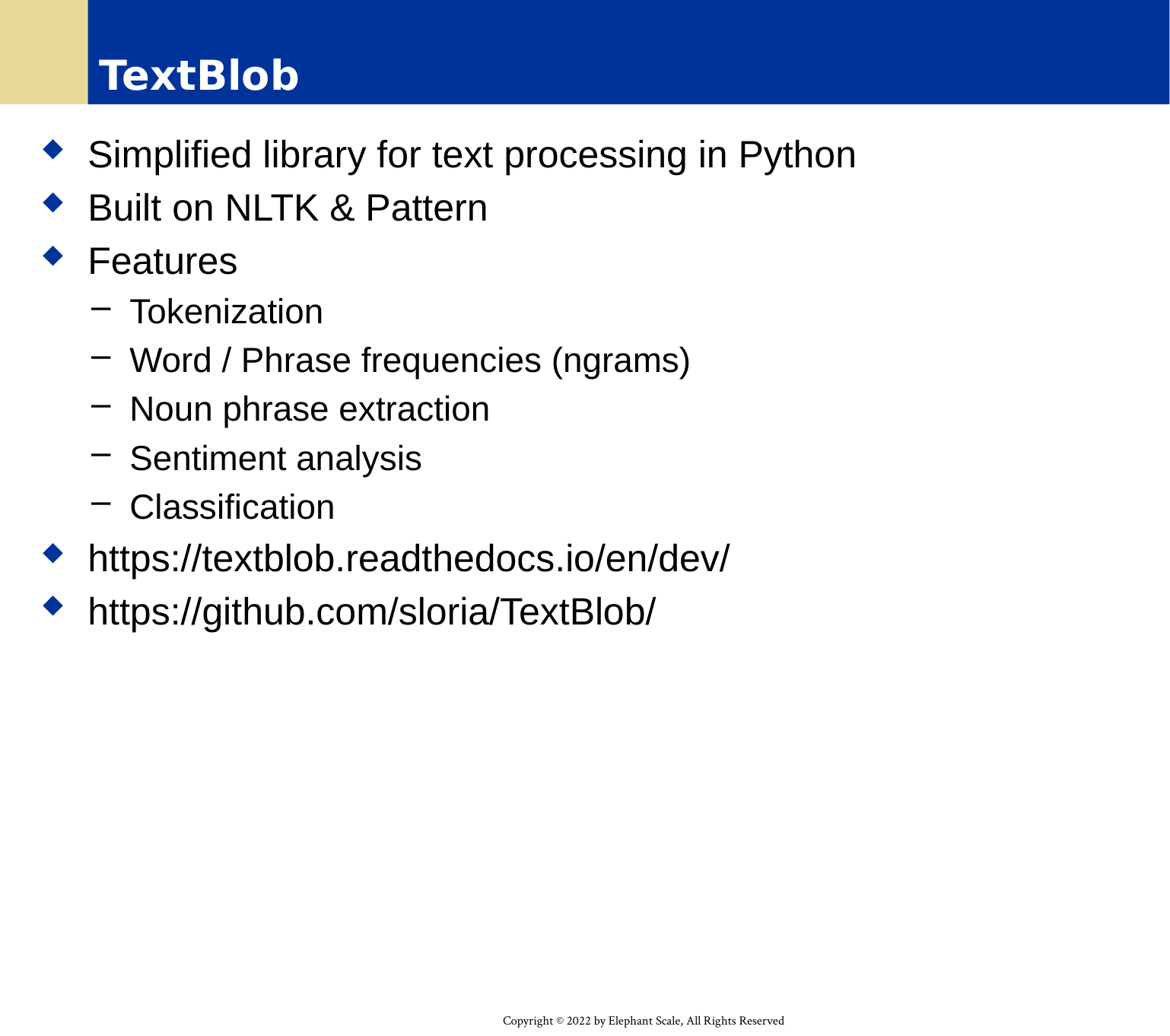

# TextBlob
 Simplified library for text processing in Python
 Built on NLTK & Pattern
 Features
 Tokenization
 Word / Phrase frequencies (ngrams)
 Noun phrase extraction
 Sentiment analysis
 Classification
 https://textblob.readthedocs.io/en/dev/
 https://github.com/sloria/TextBlob/
Copyright © 2022 by Elephant Scale, All Rights Reserved